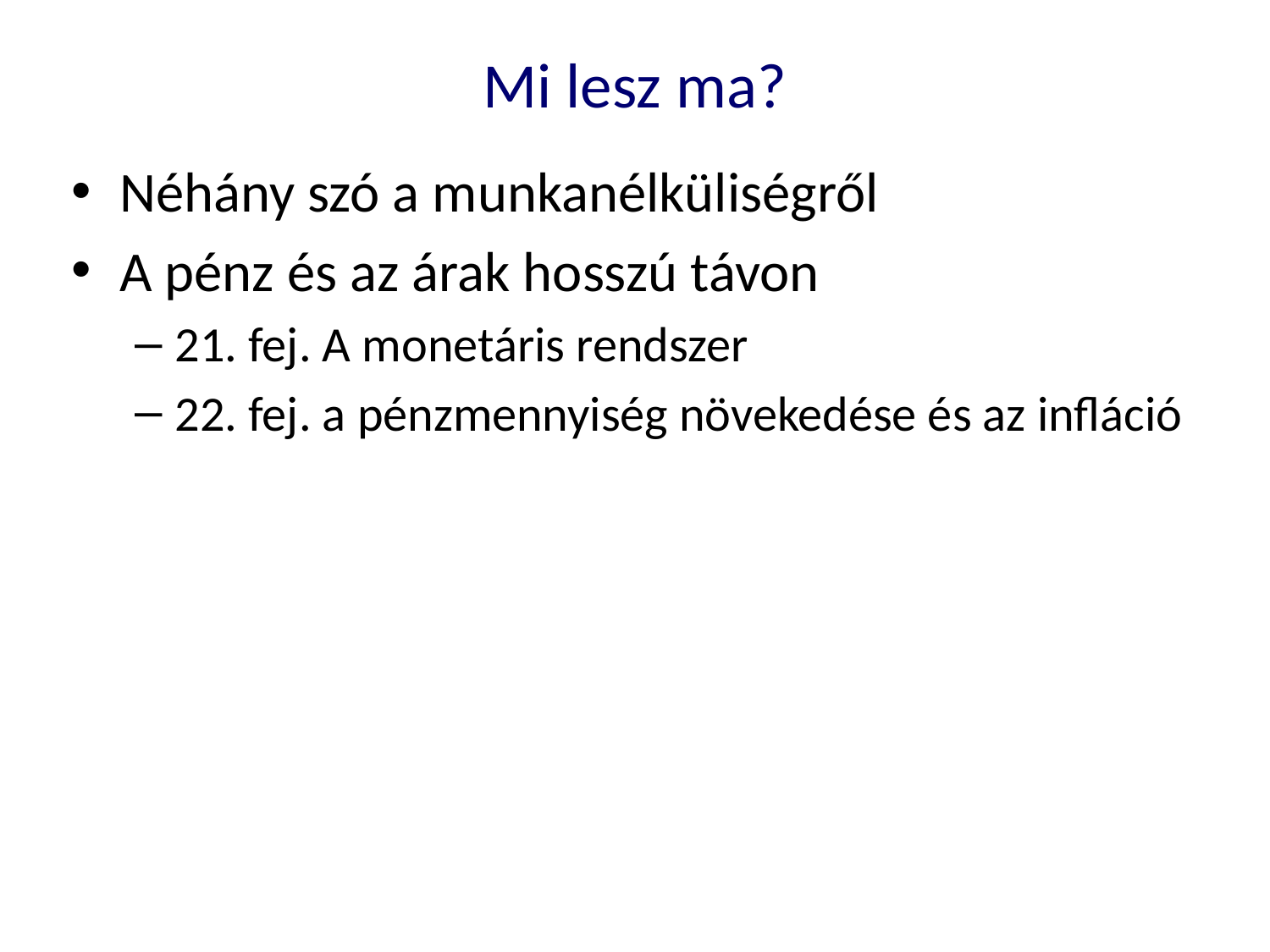

Mi lesz ma?
Néhány szó a munkanélküliségről
A pénz és az árak hosszú távon
21. fej. A monetáris rendszer
22. fej. a pénzmennyiség növekedése és az infláció